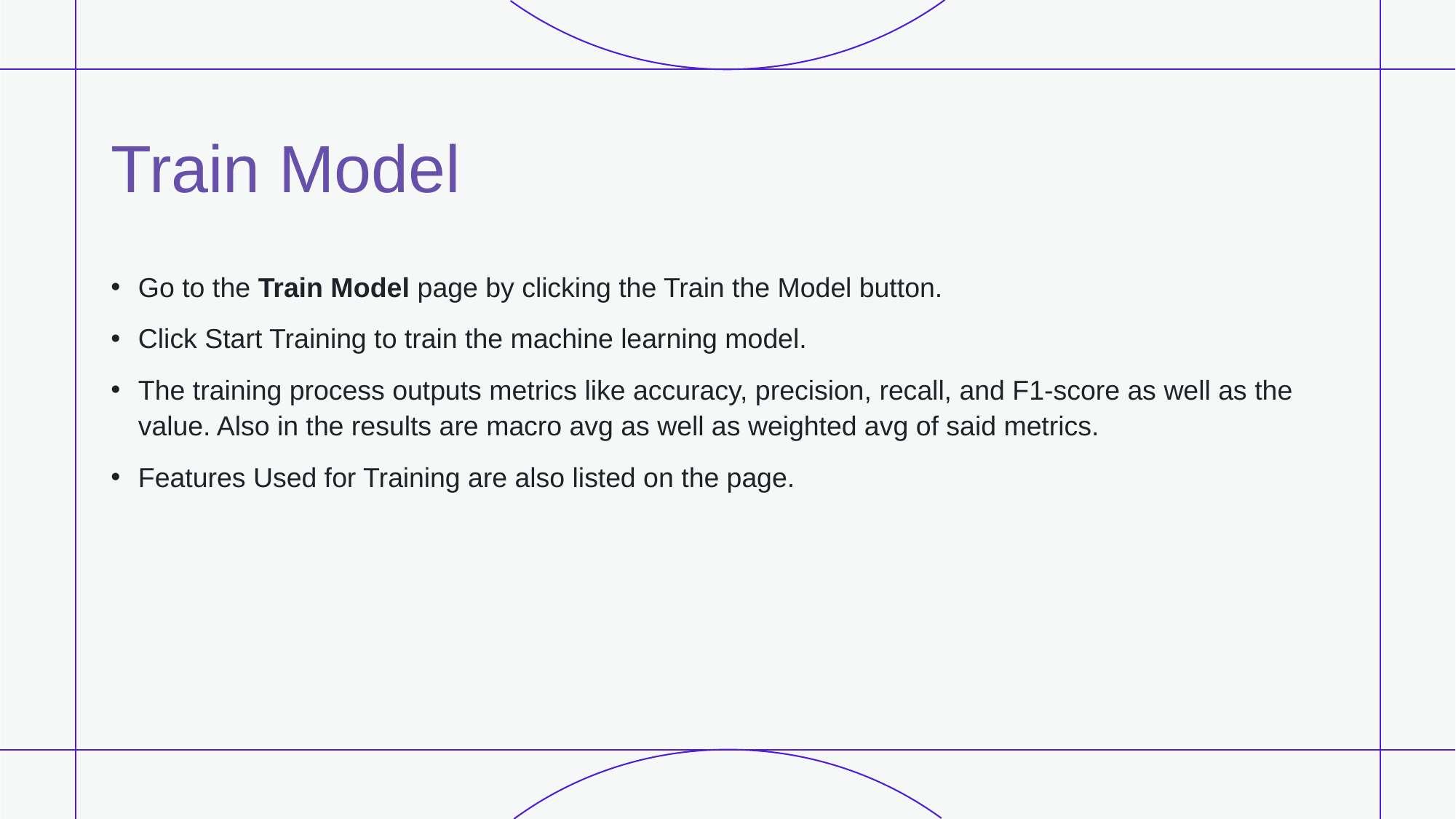

# Train Model
Go to the Train Model page by clicking the Train the Model button.
Click Start Training to train the machine learning model.
The training process outputs metrics like accuracy, precision, recall, and F1-score as well as the value. Also in the results are macro avg as well as weighted avg of said metrics.
Features Used for Training are also listed on the page.